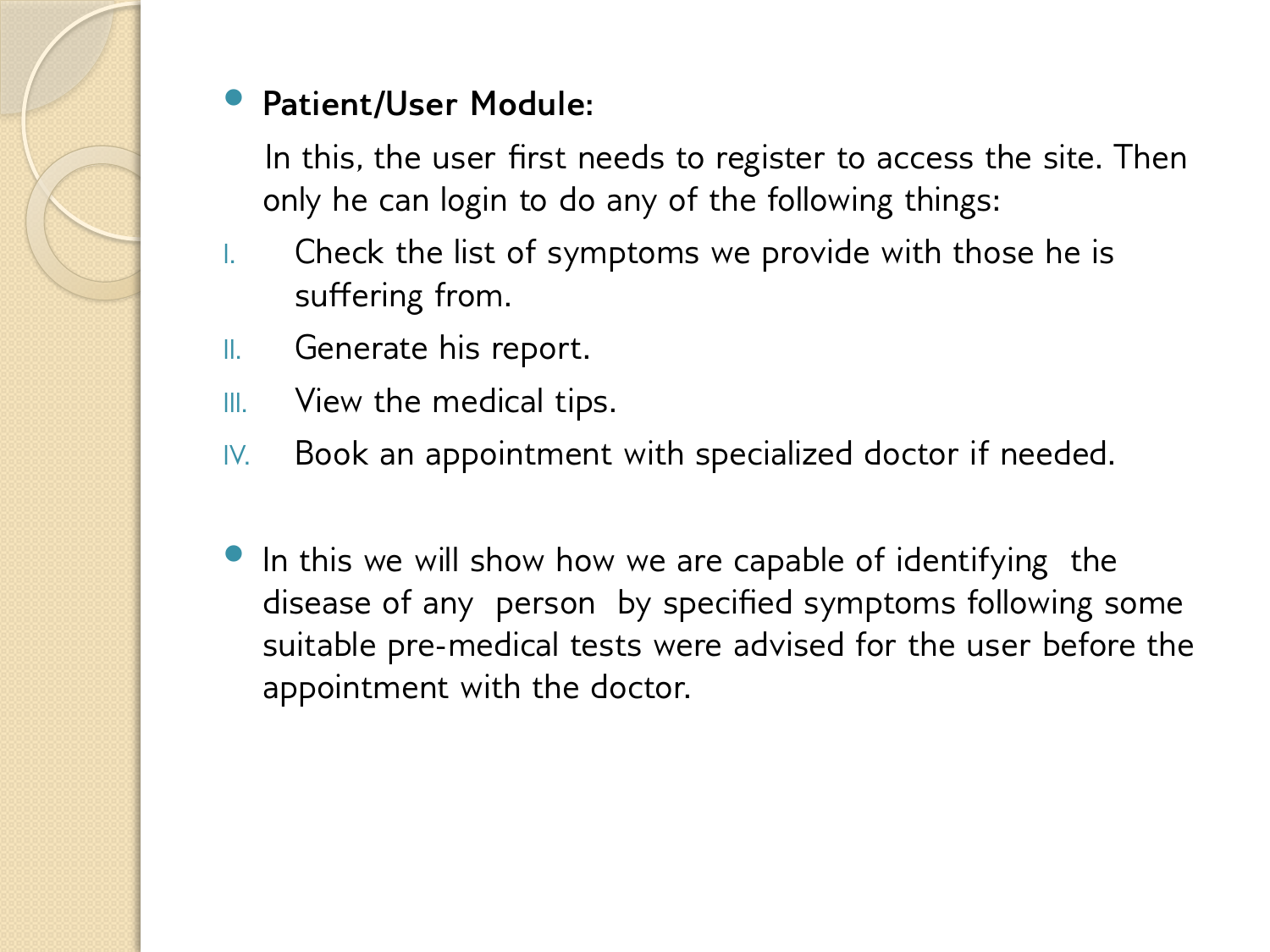

Patient/User Module:
    In this, the user first needs to register to access the site. Then only he can login to do any of the following things:
Check the list of symptoms we provide with those he is suffering from.
Generate his report.
View the medical tips.
Book an appointment with specialized doctor if needed.

In this we will show how we are capable of identifying  the disease of any  person  by specified symptoms following some suitable pre-medical tests were advised for the user before the appointment with the doctor.